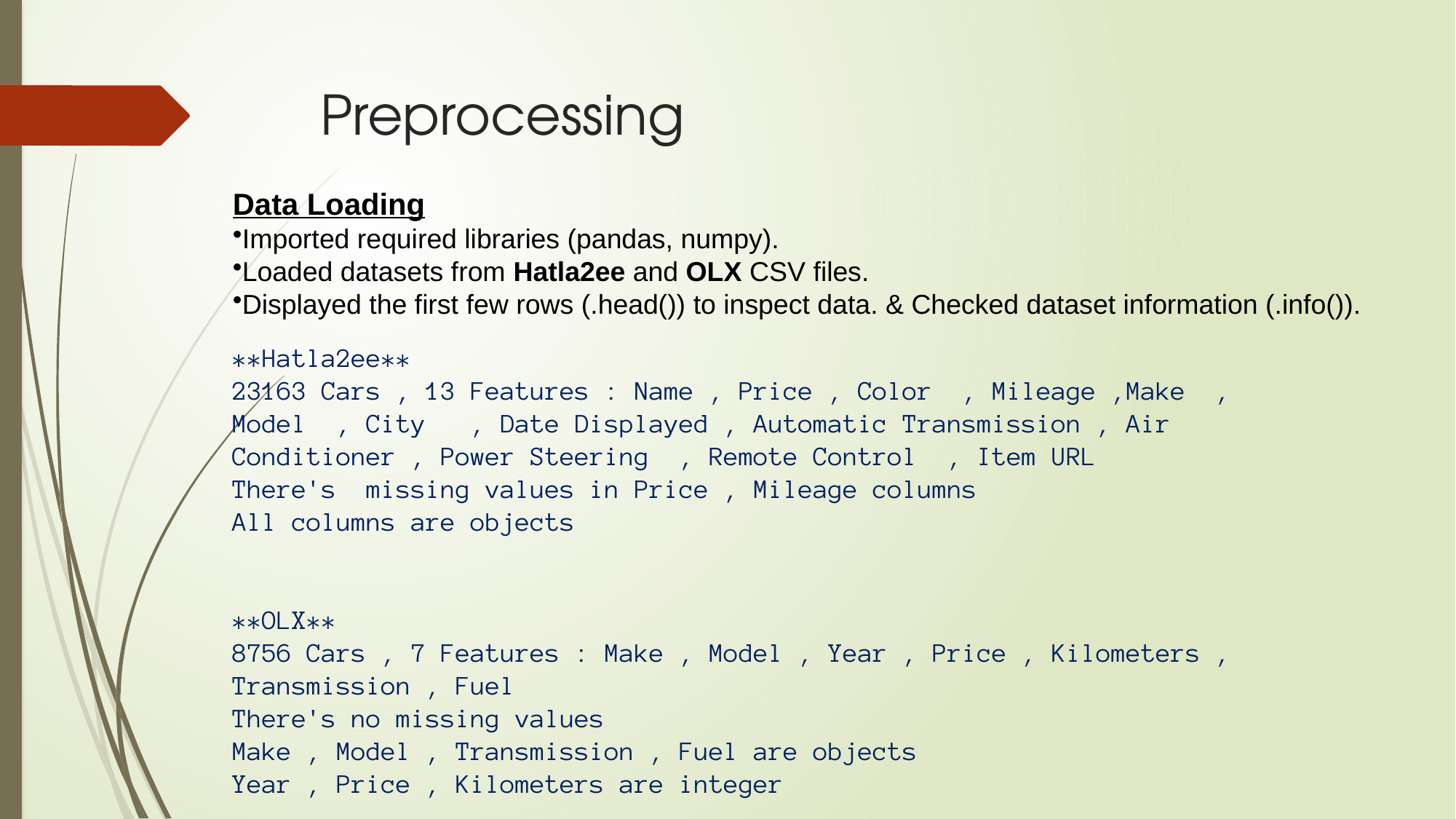

# Preprocessing
Data Loading
Imported required libraries (pandas, numpy).
Loaded datasets from Hatla2ee and OLX CSV files.
Displayed the first few rows (.head()) to inspect data. & Checked dataset information (.info()).

**Hatla2ee**
23163 Cars , 13 Features : Name , Price , Color  , Mileage ,Make  , Model  , City   , Date Displayed , Automatic Transmission , Air Conditioner , Power Steering  , Remote Control  , Item URL
There's  missing values in Price , Mileage columns
All columns are objects

**OLX**
8756 Cars , 7 Features : Make , Model , Year , Price , Kilometers , Transmission , Fuel
There's no missing values
Make , Model , Transmission , Fuel are objects
Year , Price , Kilometers are integer